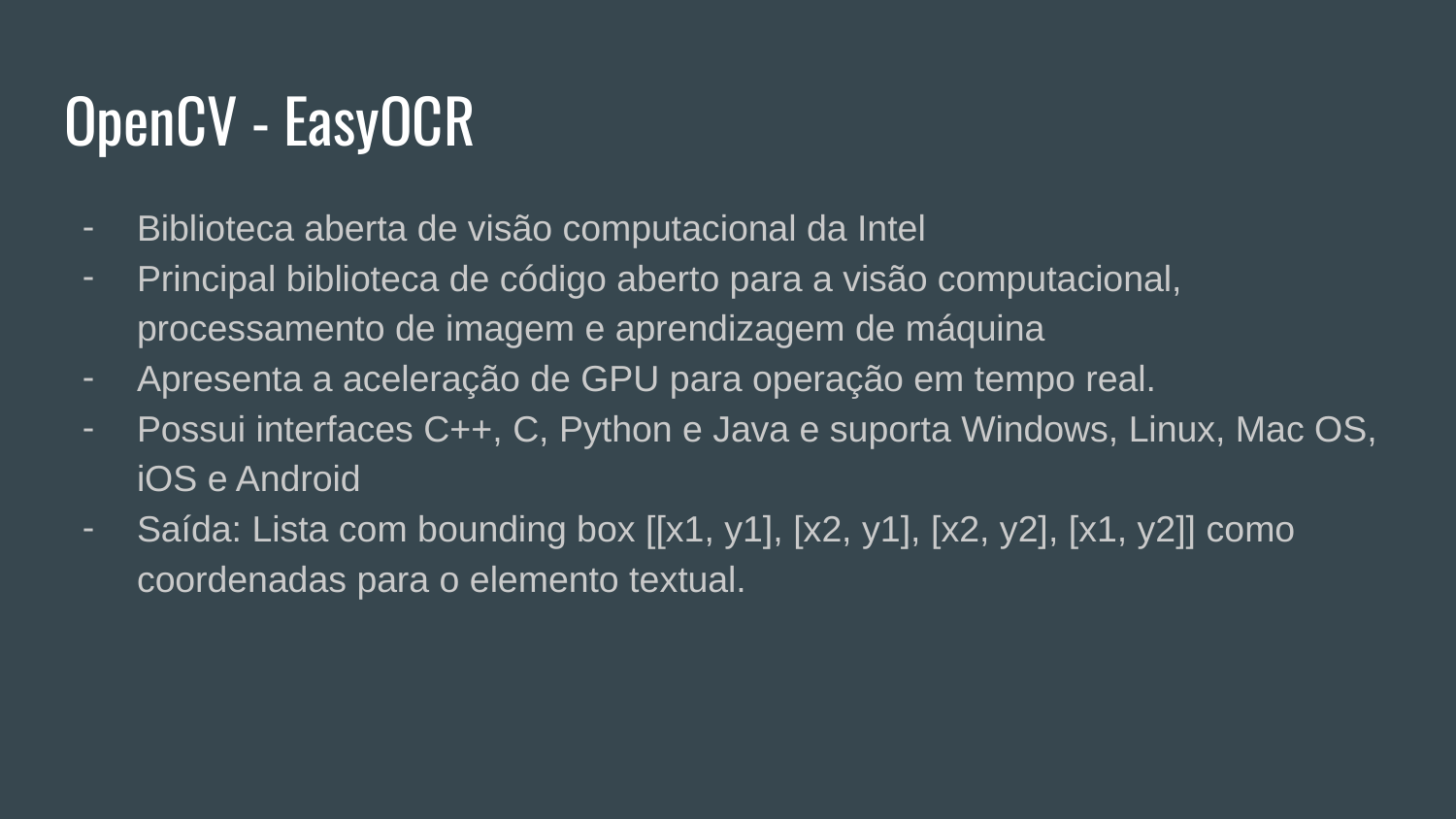

# OpenCV - EasyOCR
Biblioteca aberta de visão computacional da Intel
Principal biblioteca de código aberto para a visão computacional, processamento de imagem e aprendizagem de máquina
Apresenta a aceleração de GPU para operação em tempo real.
Possui interfaces C++, C, Python e Java e suporta Windows, Linux, Mac OS, iOS e Android
Saída: Lista com bounding box [[x1, y1], [x2, y1], [x2, y2], [x1, y2]] como coordenadas para o elemento textual.